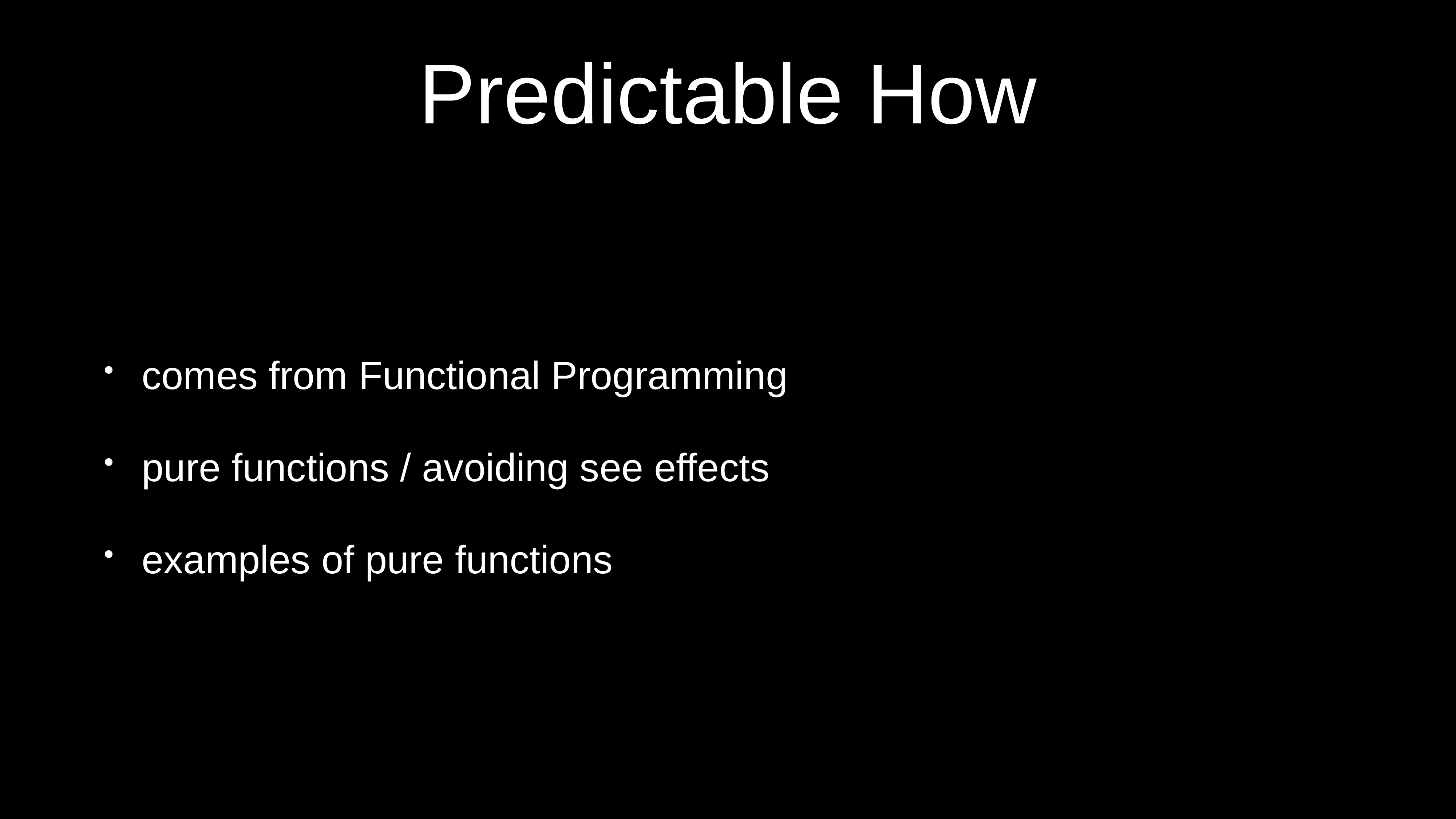

# Predictable How
comes from Functional Programming
pure functions / avoiding see effects
examples of pure functions